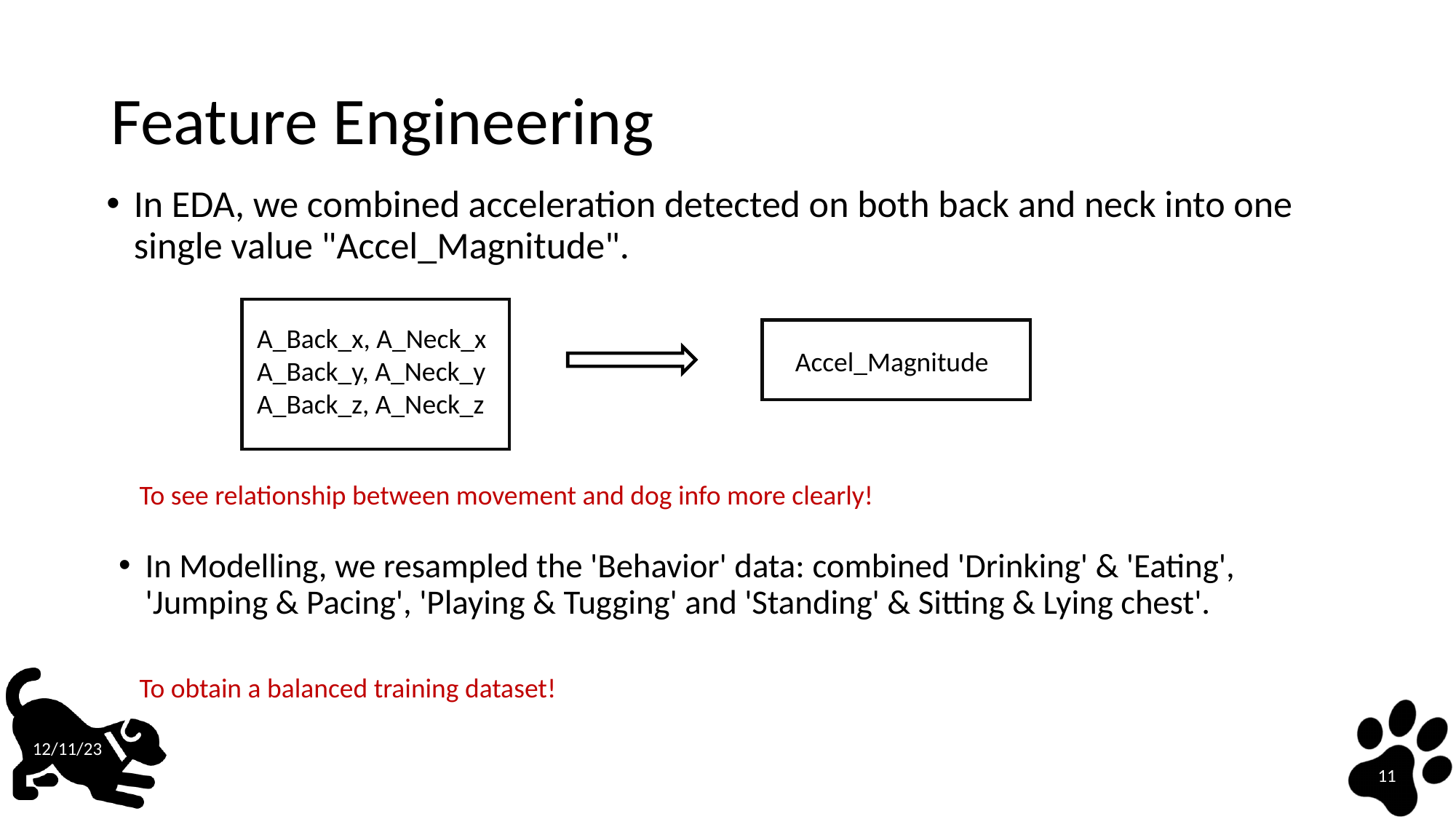

# Feature Engineering
In EDA, we combined acceleration detected on both back and neck into one single value "Accel_Magnitude".

A_Back_x, A_Neck_x
A_Back_y, A_Neck_y
A_Back_z, A_Neck_z

Accel_Magnitude

To see relationship between movement and dog info more clearly!
In Modelling, we resampled the 'Behavior' data: combined 'Drinking' & 'Eating', 'Jumping & Pacing', 'Playing & Tugging' and 'Standing' & Sitting & Lying chest'.

To obtain a balanced training dataset!
12/11/23
11